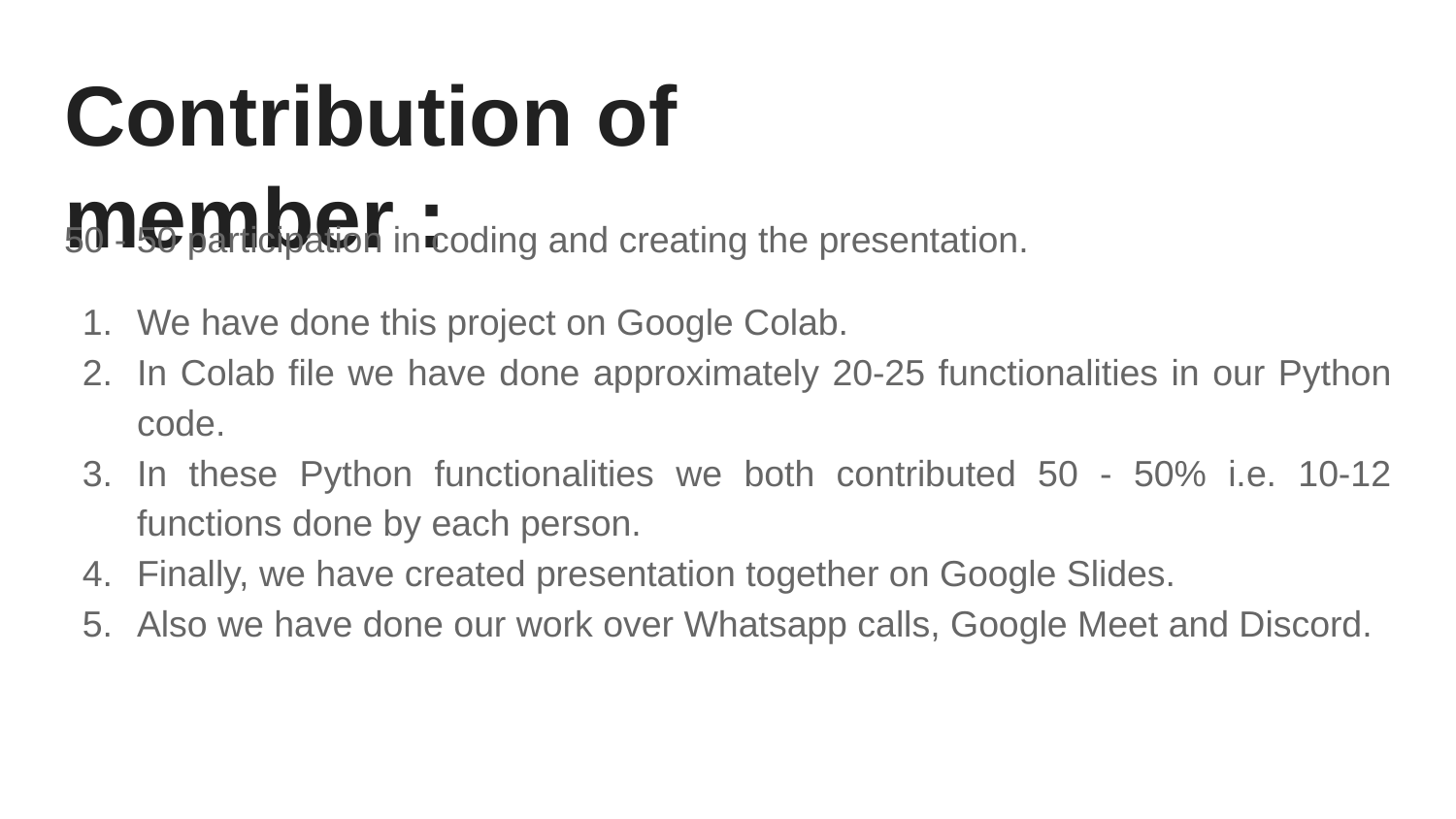

# Contribution of member :
50 - 50 participation in coding and creating the presentation.
We have done this project on Google Colab.
In Colab file we have done approximately 20-25 functionalities in our Python code.
In these Python functionalities we both contributed 50 - 50% i.e. 10-12 functions done by each person.
Finally, we have created presentation together on Google Slides.
Also we have done our work over Whatsapp calls, Google Meet and Discord.